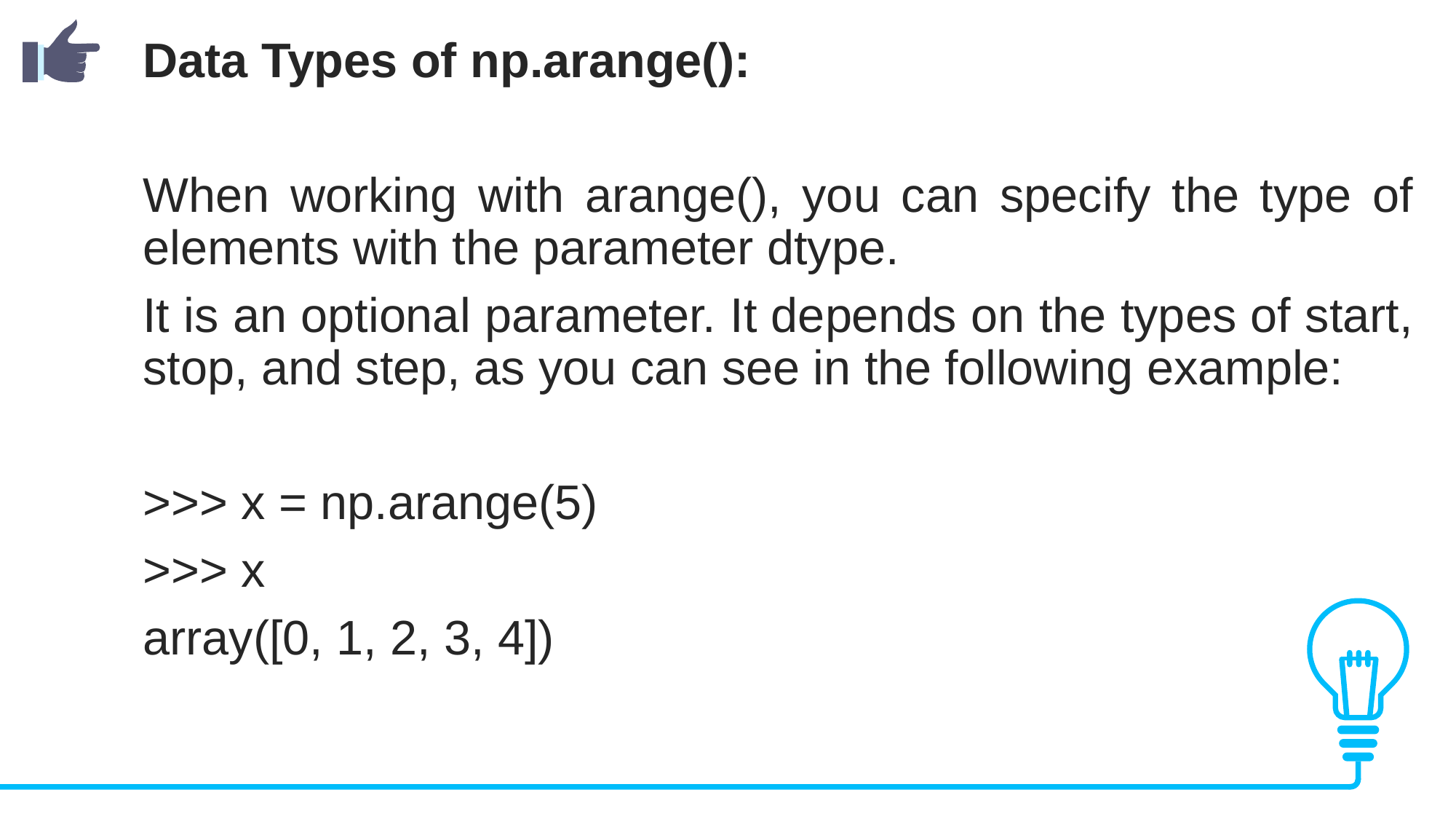

Data Types of np.arange():

When working with arange(), you can specify the type of elements with the parameter dtype.
It is an optional parameter. It depends on the types of start, stop, and step, as you can see in the following example:

>>> x = np.arange(5)
>>> x
array([0, 1, 2, 3, 4])